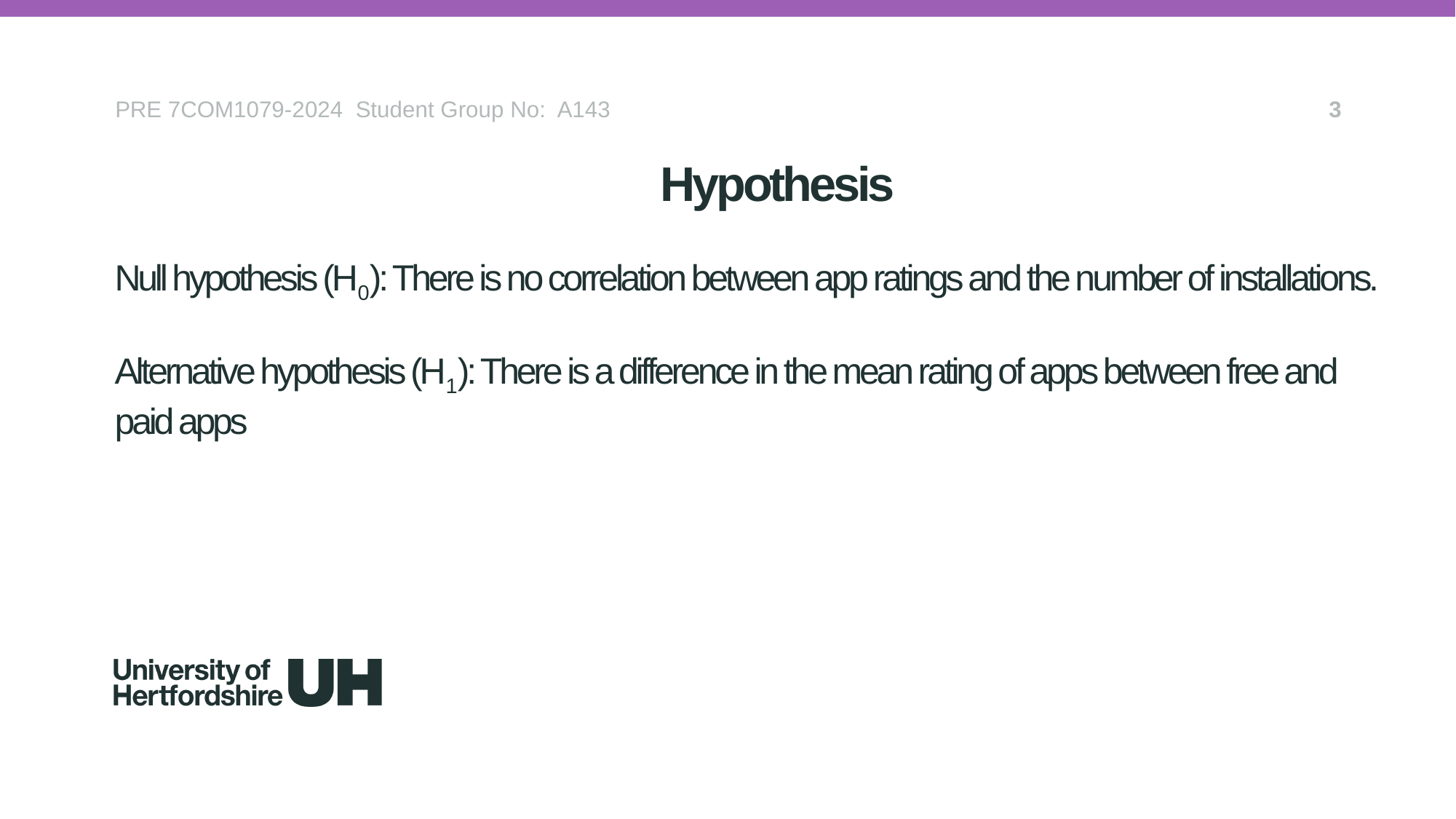

PRE 7COM1079-2024  Student Group No:  A143
3
					Hypothesis
Null hypothesis (H0): There is no correlation between app ratings and the number of installations.
Alternative hypothesis (H1): There is a difference in the mean rating of apps between free and paid apps